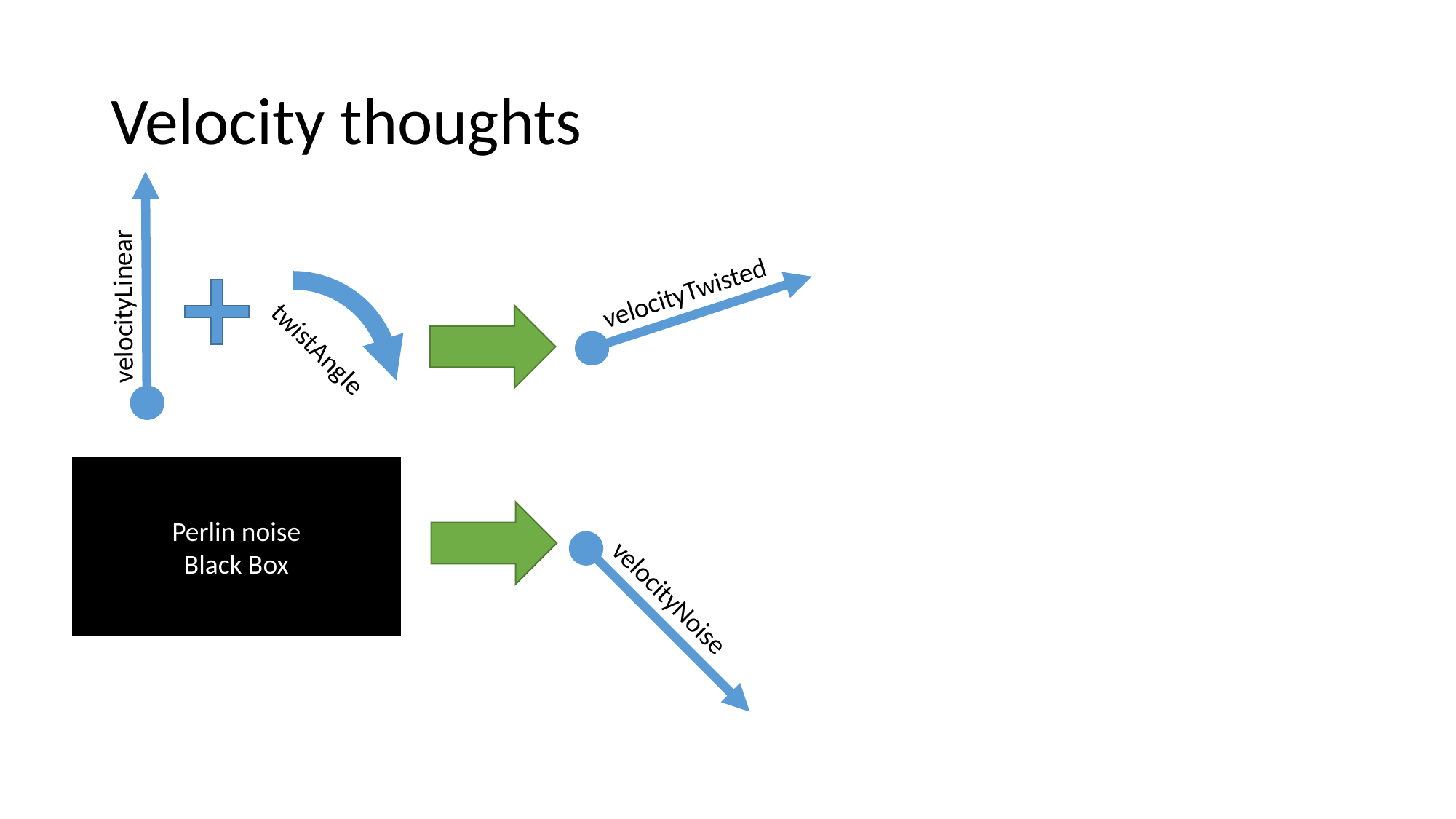

# Velocity thoughts
velocityLinear

velocityTwisted

twistAngle

Perlin noise
Black Box

velocityNoise